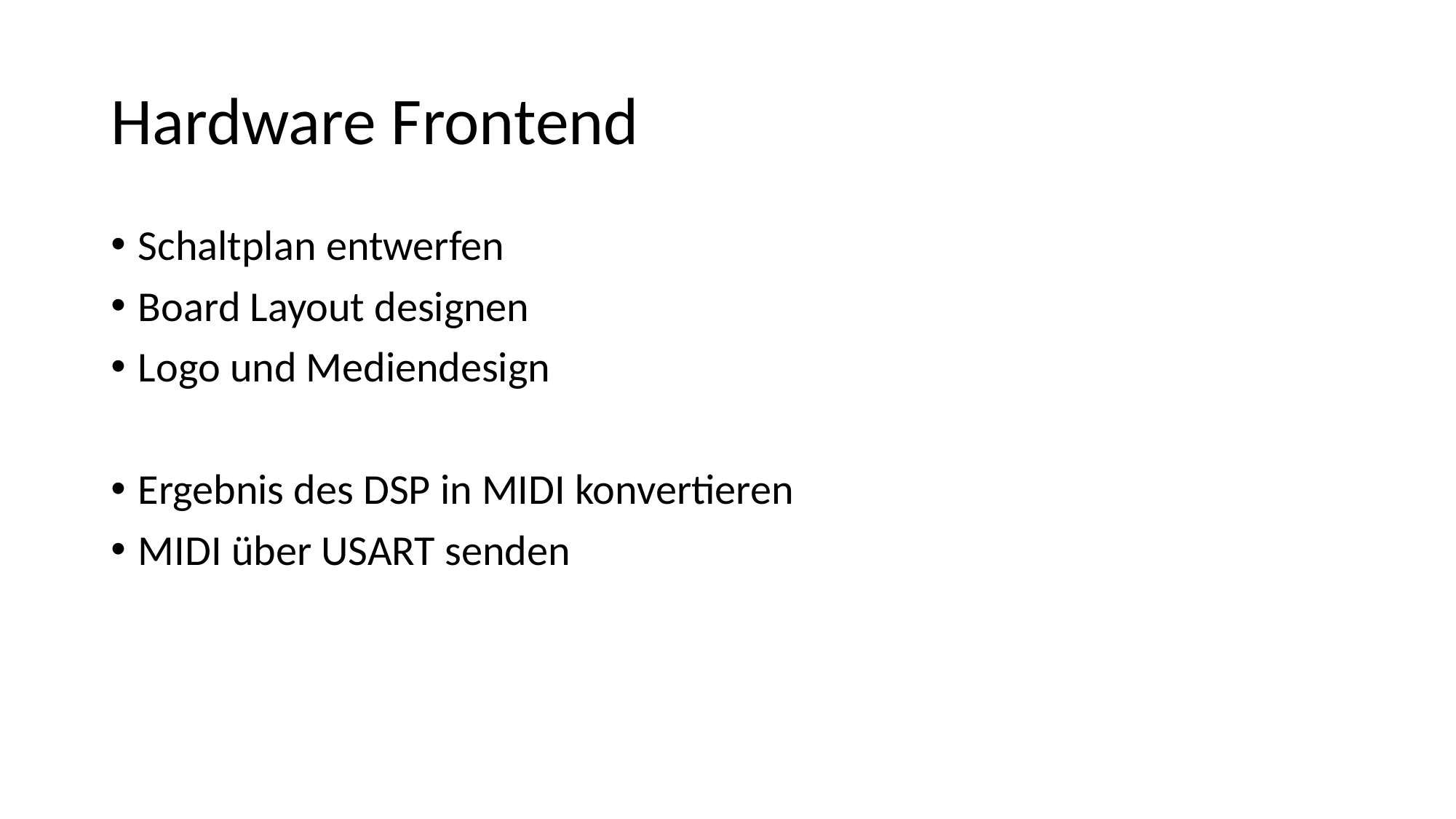

# Hardware Frontend
Schaltplan entwerfen
Board Layout designen
Logo und Mediendesign

Ergebnis des DSP in MIDI konvertieren
MIDI über USART senden